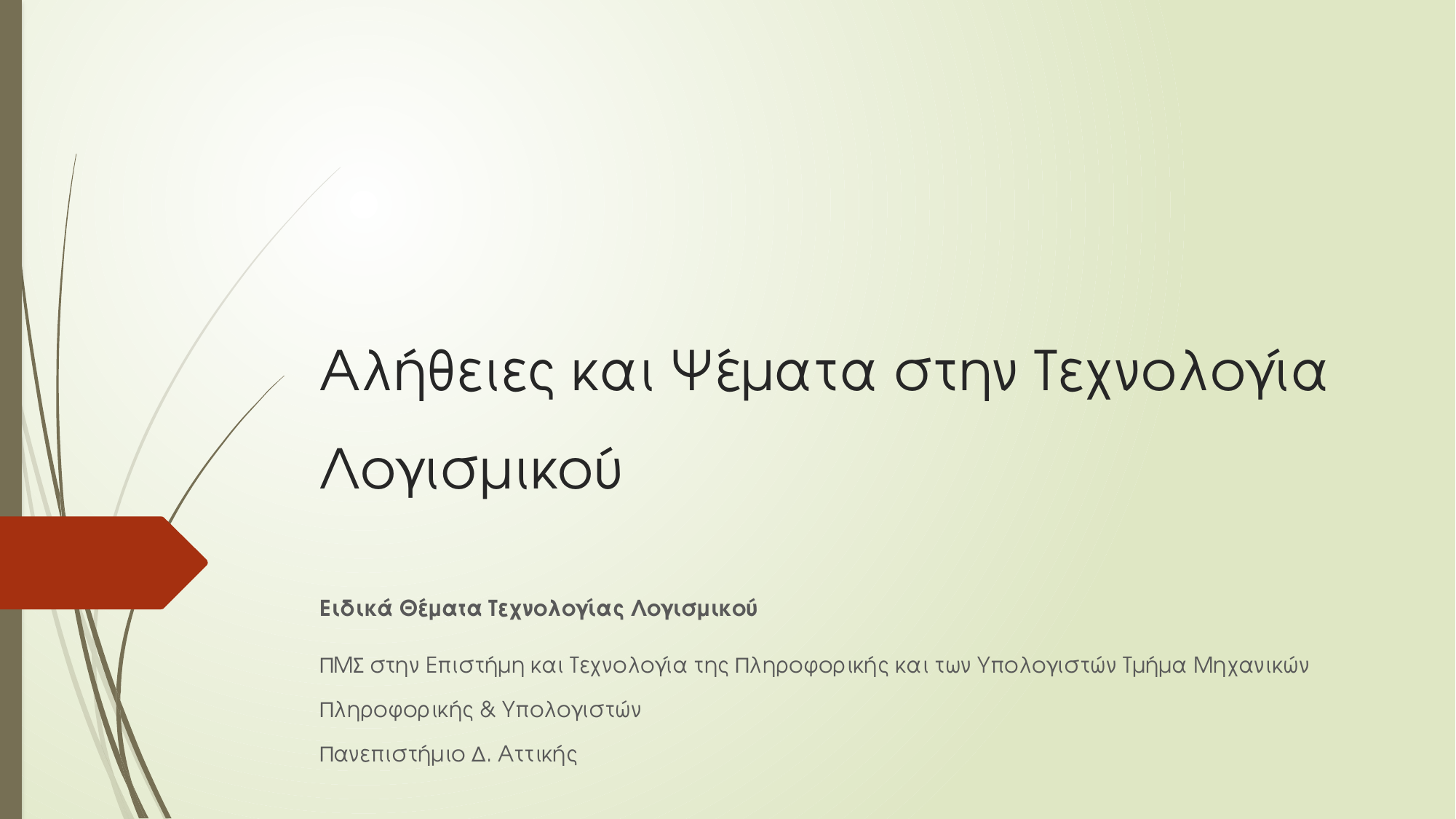

# Αλήθειες και Ψέματα στην Τεχνολογία Λογισμικού
Ειδικά Θέματα Τεχνολογίας Λογισμικού
ΠΜΣ στην Επιστήμη και Τεχνολογία της Πληροφορικής και των Υπολογιστών Τμήμα Μηχανικών Πληροφορικής & Υπολογιστών
Πανεπιστήμιο Δ. Αττικής